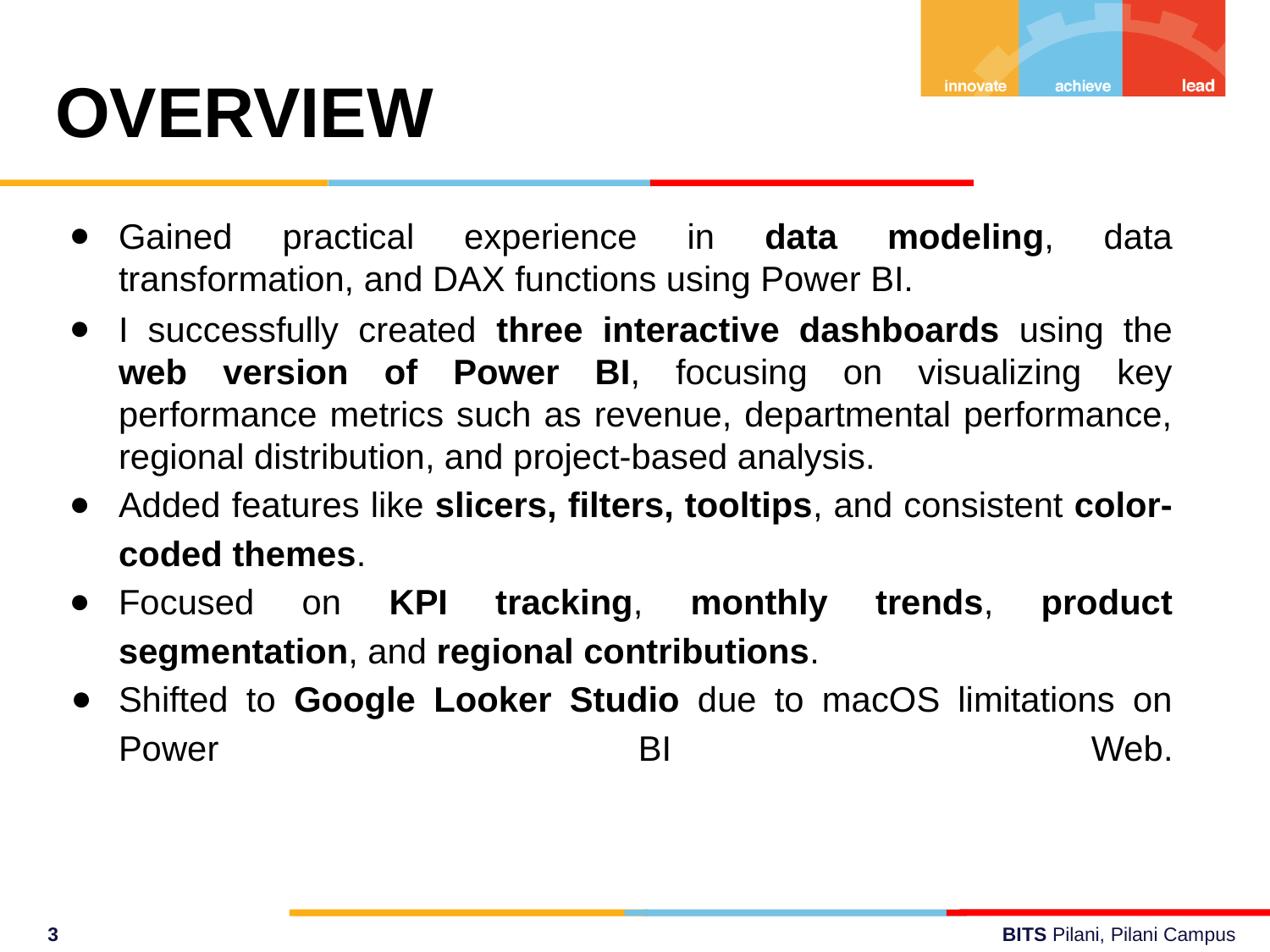

OVERVIEW
Gained practical experience in data modeling, data transformation, and DAX functions using Power BI.
I successfully created three interactive dashboards using the web version of Power BI, focusing on visualizing key performance metrics such as revenue, departmental performance, regional distribution, and project-based analysis.
Added features like slicers, filters, tooltips, and consistent color-coded themes.
Focused on KPI tracking, monthly trends, product segmentation, and regional contributions.
Shifted to Google Looker Studio due to macOS limitations on Power BI Web.